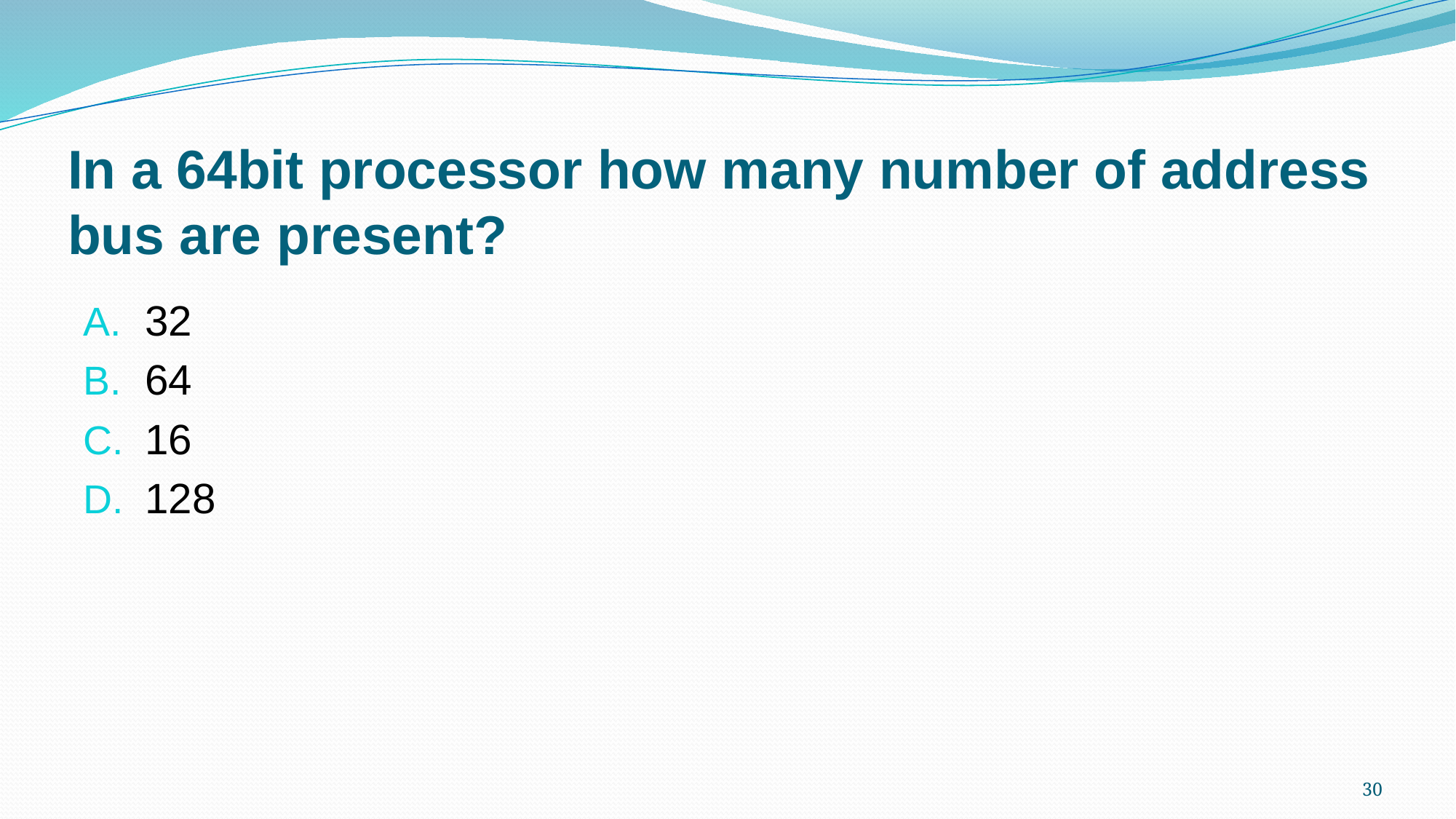

# In a 64bit processor how many number of address bus are present?
32
64
16
128
30